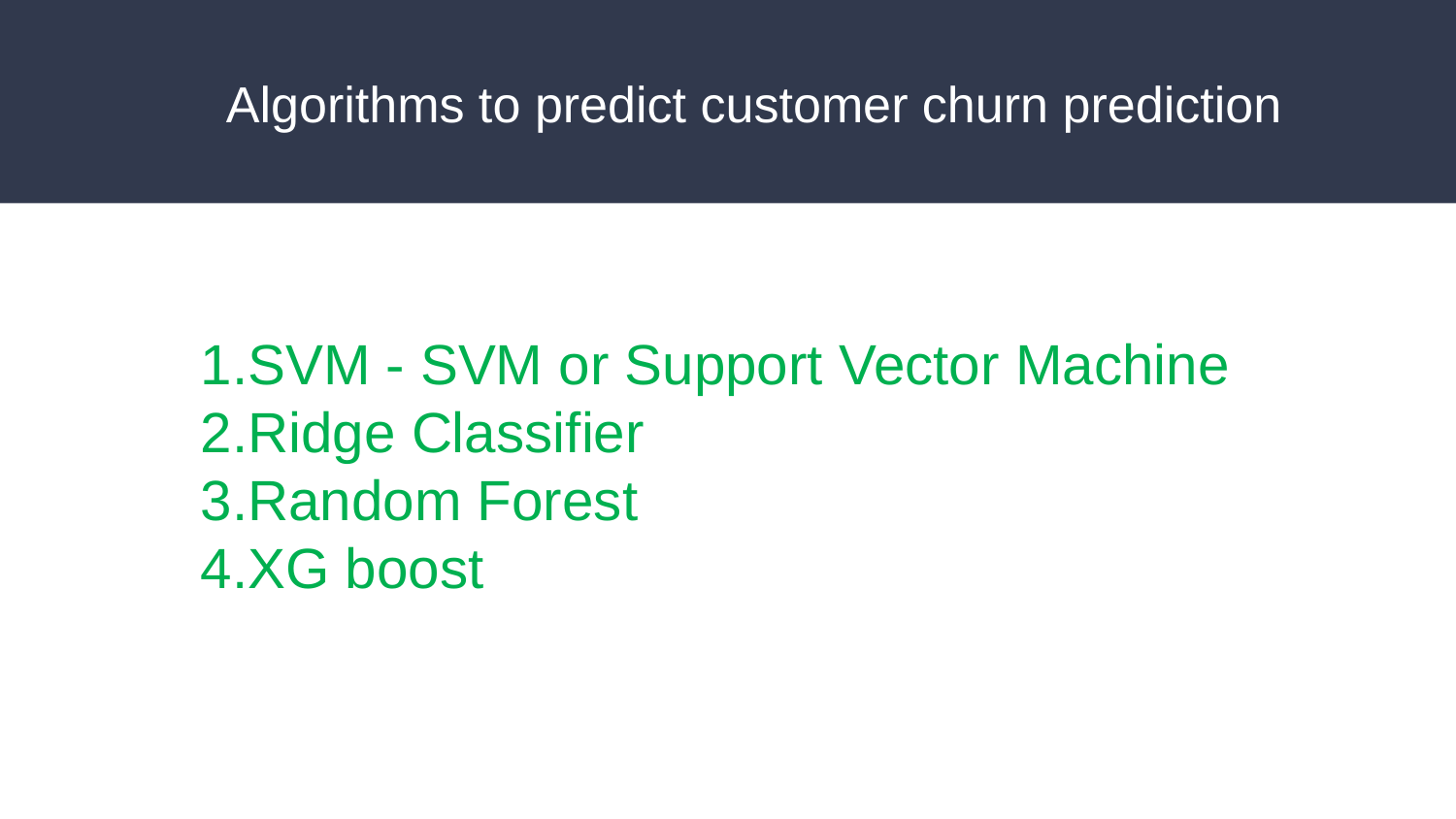

Algorithms to predict customer churn prediction
1.SVM - SVM or Support Vector Machine
2.Ridge Classifier
3.Random Forest
4.XG boost